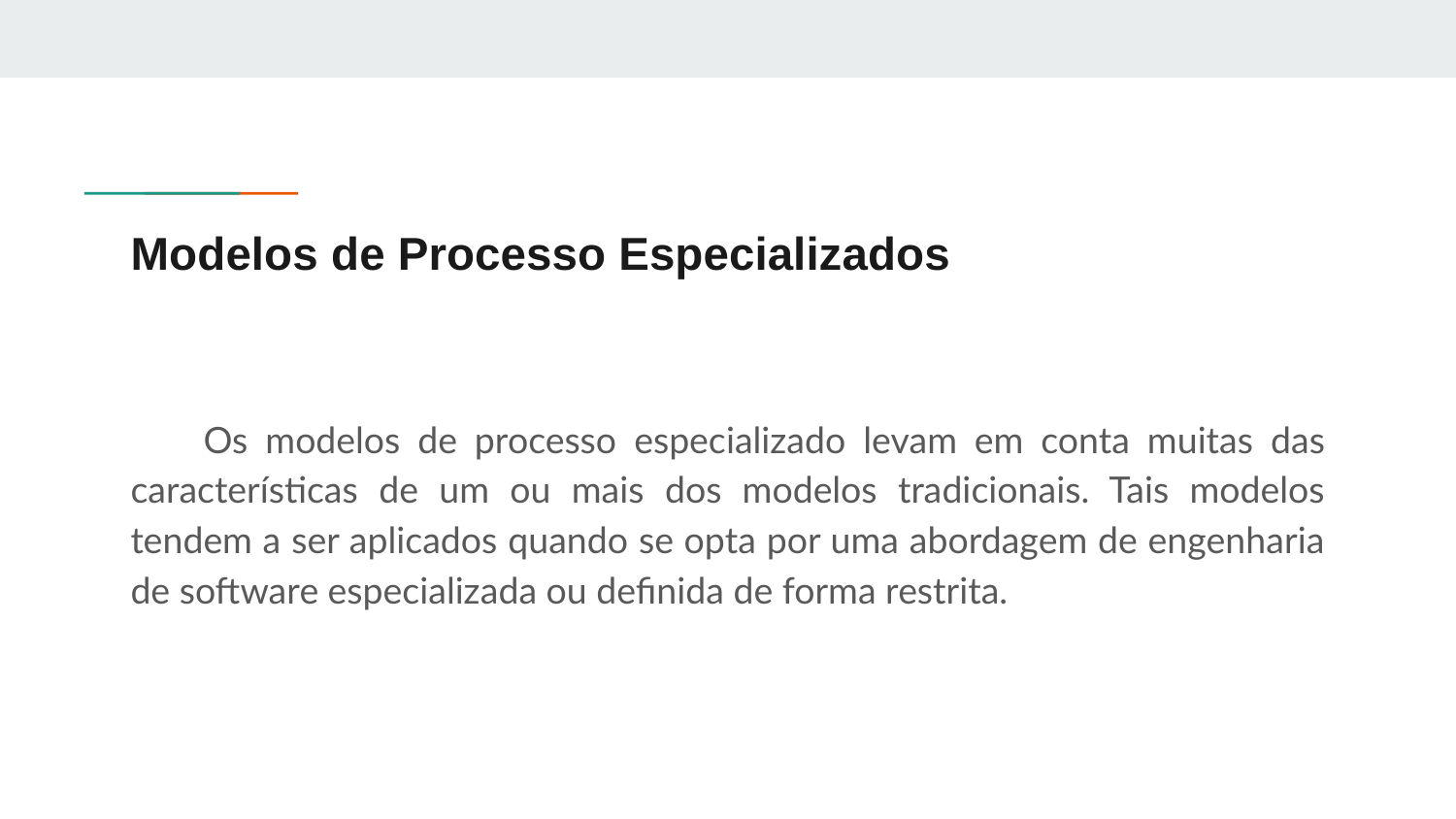

# Modelos de Processo Especializados

Os modelos de processo especializado levam em conta muitas das características de um ou mais dos modelos tradicionais. Tais modelos tendem a ser aplicados quando se opta por uma abordagem de engenharia de software especializada ou definida de forma restrita.